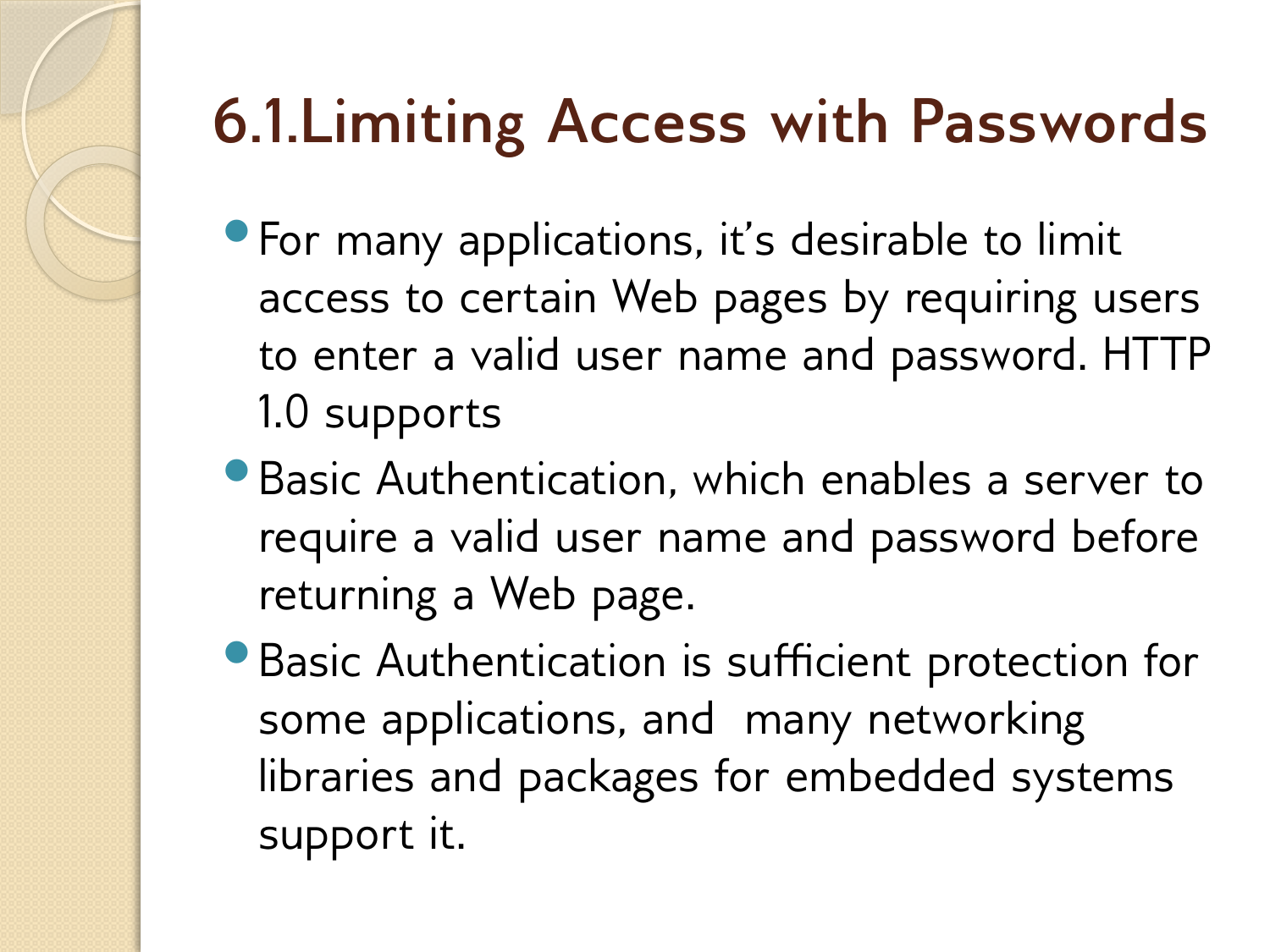

# 6.1.Limiting Access with Passwords
For many applications, it’s desirable to limit access to certain Web pages by requiring users to enter a valid user name and password. HTTP 1.0 supports
Basic Authentication, which enables a server to require a valid user name and password before returning a Web page.
Basic Authentication is sufficient protection for some applications, and  many networking libraries and packages for embedded systems support it.